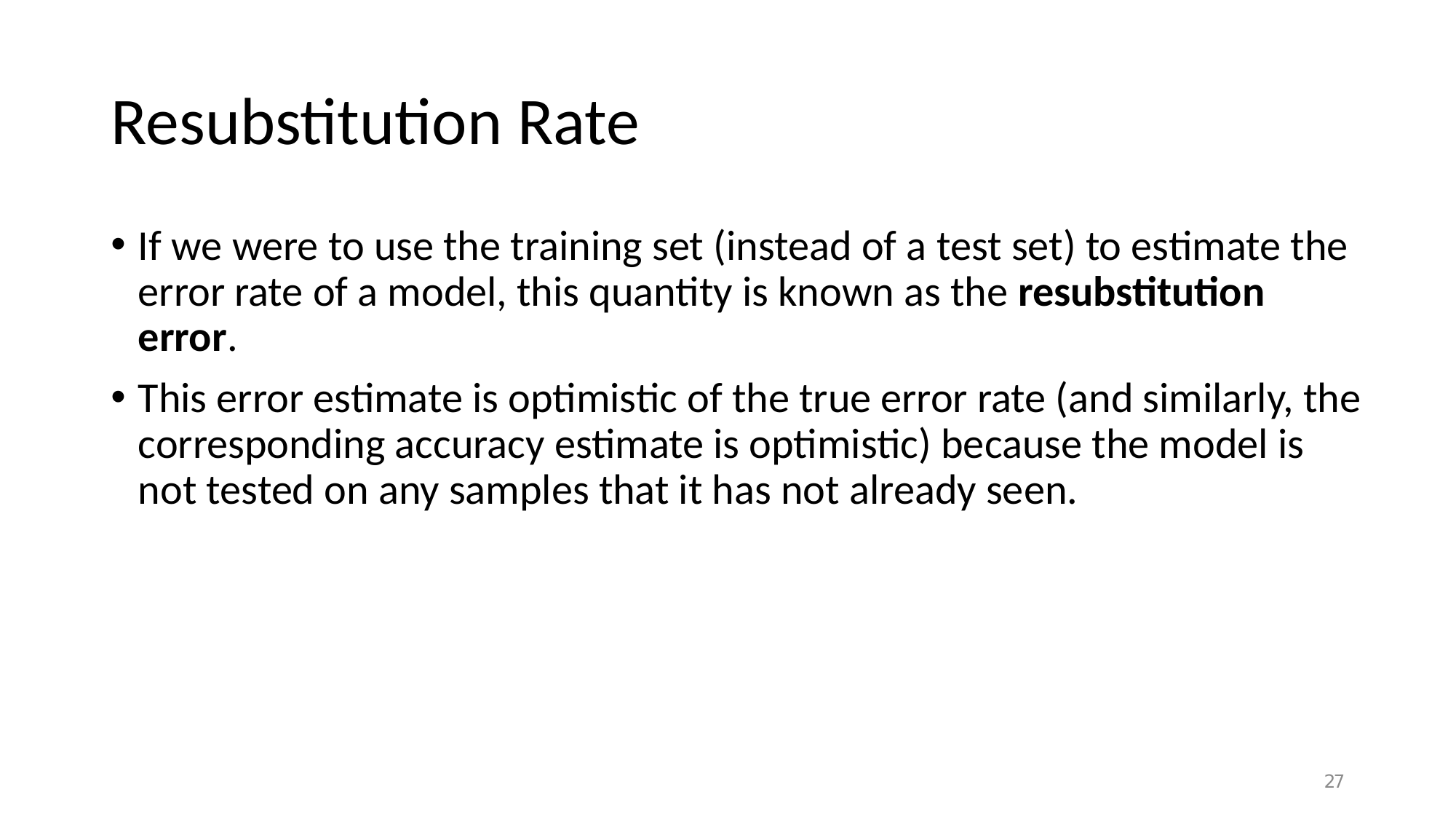

# Resubstitution Rate
If we were to use the training set (instead of a test set) to estimate the error rate of a model, this quantity is known as the resubstitution error.
This error estimate is optimistic of the true error rate (and similarly, the corresponding accuracy estimate is optimistic) because the model is not tested on any samples that it has not already seen.
27